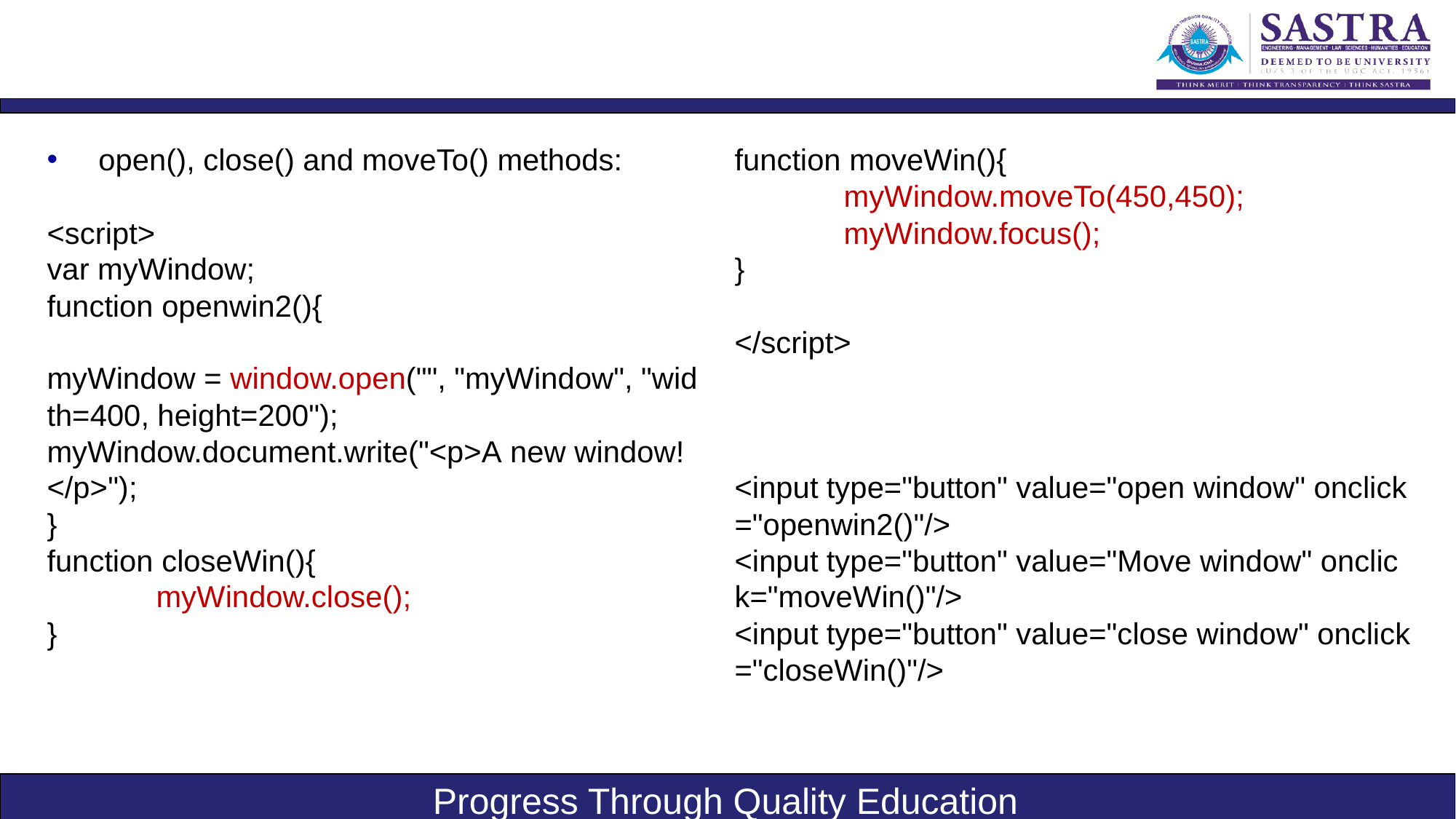

#
open(), close() and moveTo() methods:

<script>
var myWindow;
function openwin2(){

myWindow = window.open("", "myWindow", "width=400, height=200");
myWindow.document.write("<p>A new window!</p>");
}
function closeWin(){
	myWindow.close();
}
function moveWin(){
	myWindow.moveTo(450,450);
        	myWindow.focus();
}

</script>

<input type="button" value="open window" onclick="openwin2()"/>
<input type="button" value="Move window" onclick="moveWin()"/>
<input type="button" value="close window" onclick="closeWin()"/>